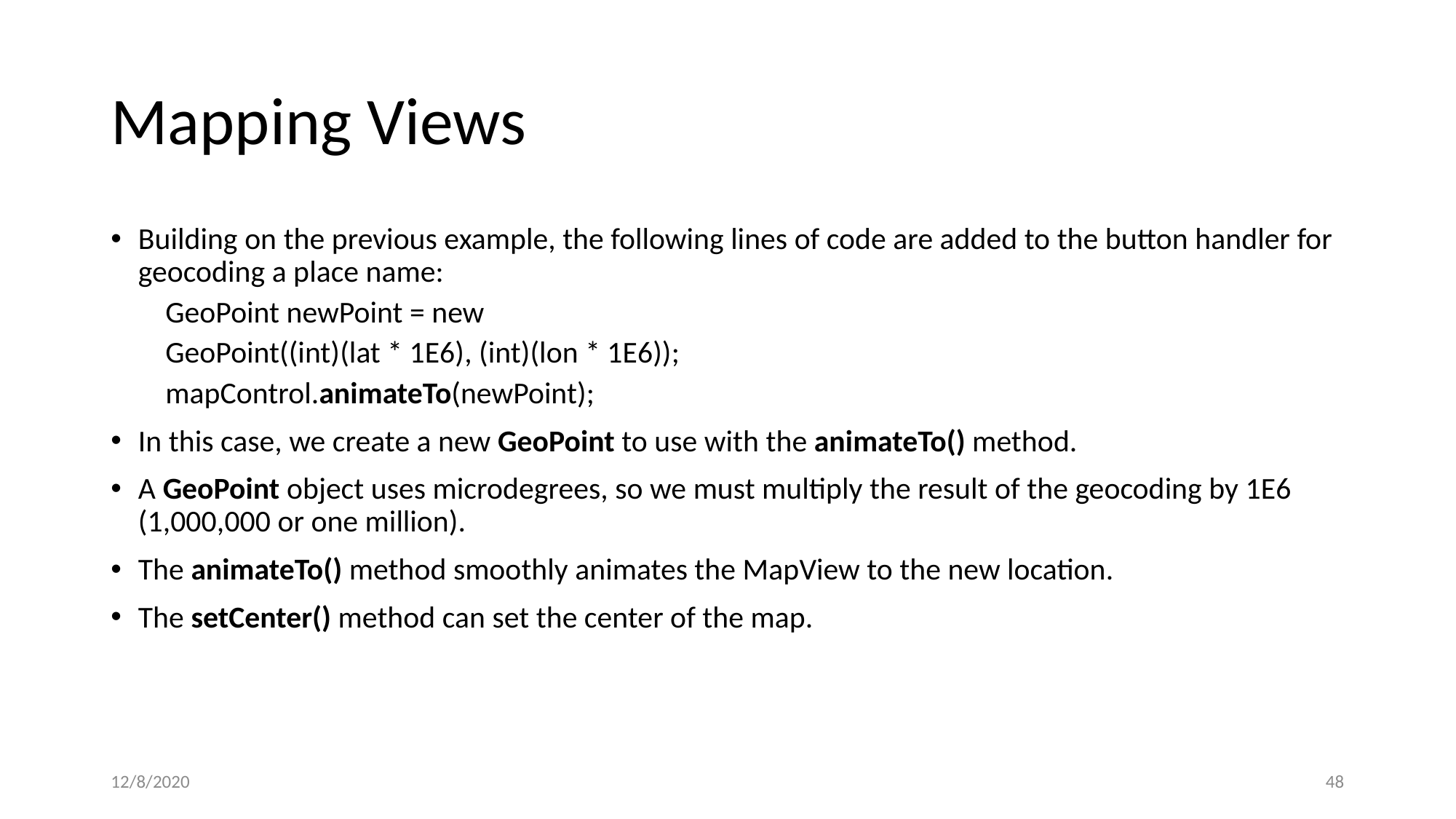

# Mapping Views
Building on the previous example, the following lines of code are added to the button handler for geocoding a place name:
GeoPoint newPoint = new
GeoPoint((int)(lat * 1E6), (int)(lon * 1E6));
mapControl.animateTo(newPoint);
In this case, we create a new GeoPoint to use with the animateTo() method.
A GeoPoint object uses microdegrees, so we must multiply the result of the geocoding by 1E6 (1,000,000 or one million).
The animateTo() method smoothly animates the MapView to the new location.
The setCenter() method can set the center of the map.
12/8/2020
48